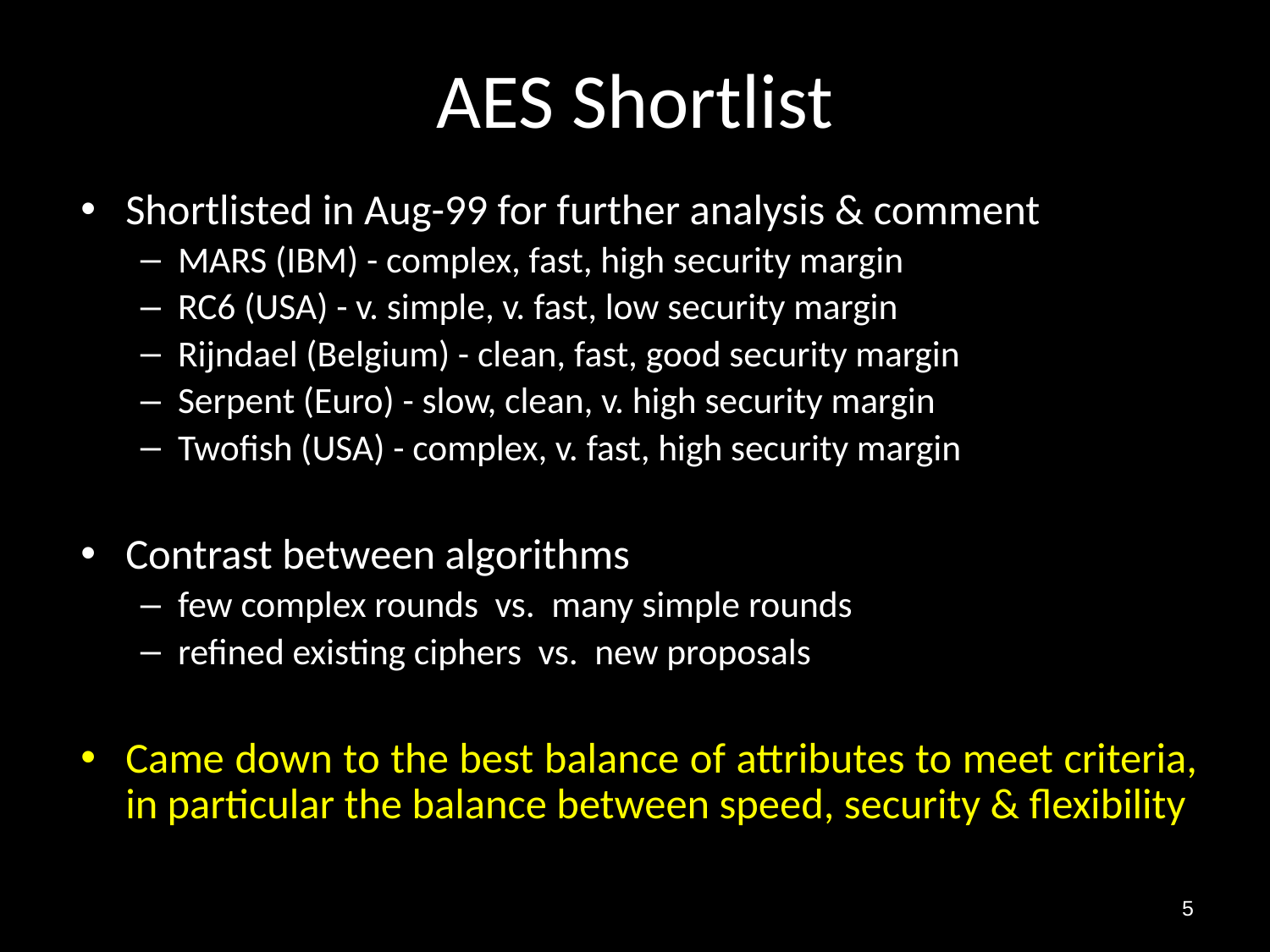

# AES Shortlist
Shortlisted in Aug-99 for further analysis & comment
MARS (IBM) - complex, fast, high security margin
RC6 (USA) - v. simple, v. fast, low security margin
Rijndael (Belgium) - clean, fast, good security margin
Serpent (Euro) - slow, clean, v. high security margin
Twofish (USA) - complex, v. fast, high security margin

Contrast between algorithms
few complex rounds  vs.  many simple rounds
refined existing ciphers  vs.  new proposals

Came down to the best balance of attributes to meet criteria, in particular the balance between speed, security & flexibility
5